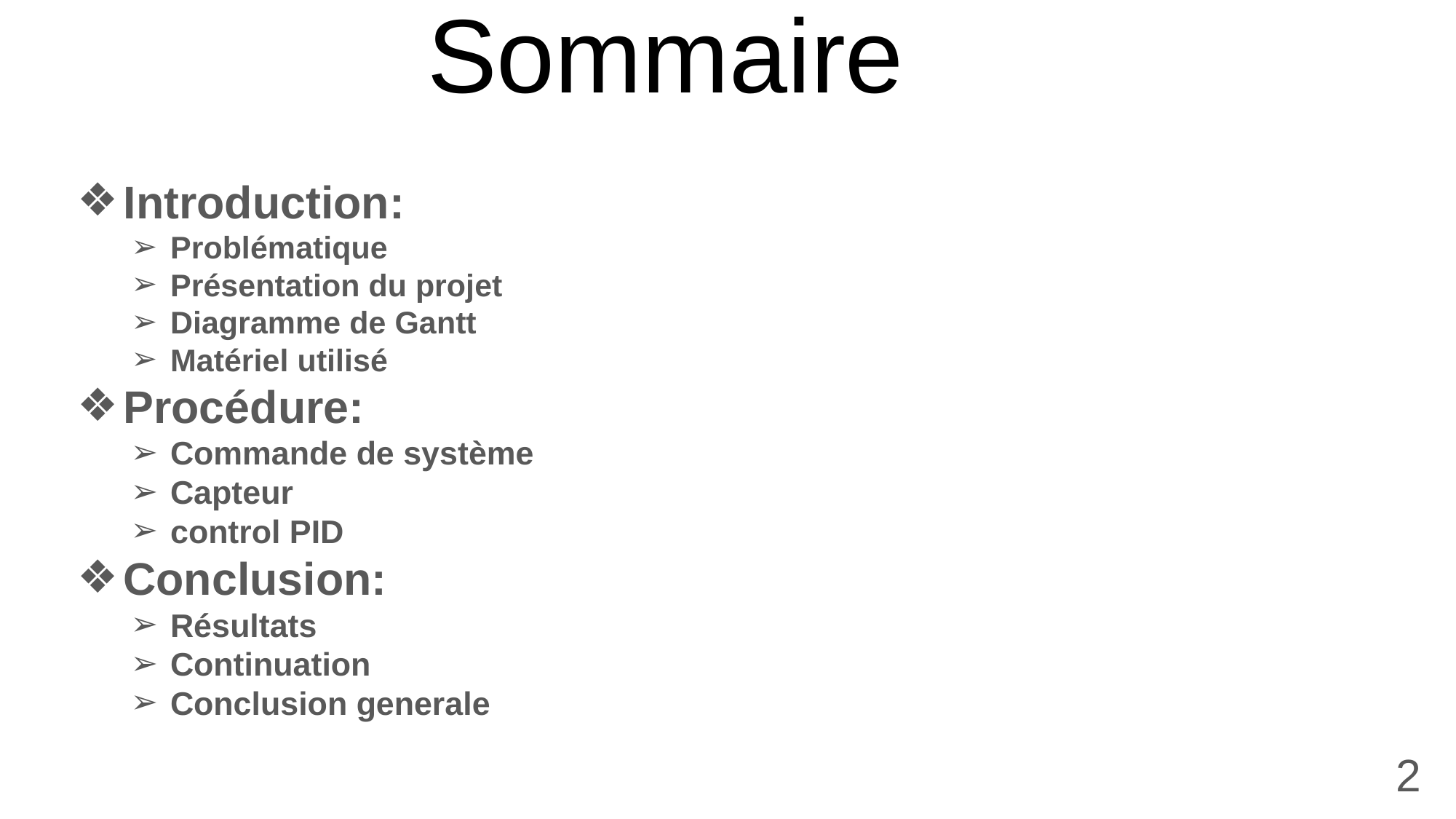

# Sommaire
Introduction:
Problématique
Présentation du projet
Diagramme de Gantt
Matériel utilisé
Procédure:
Commande de système
Capteur
control PID
Conclusion:
Résultats
Continuation
Conclusion generale
2